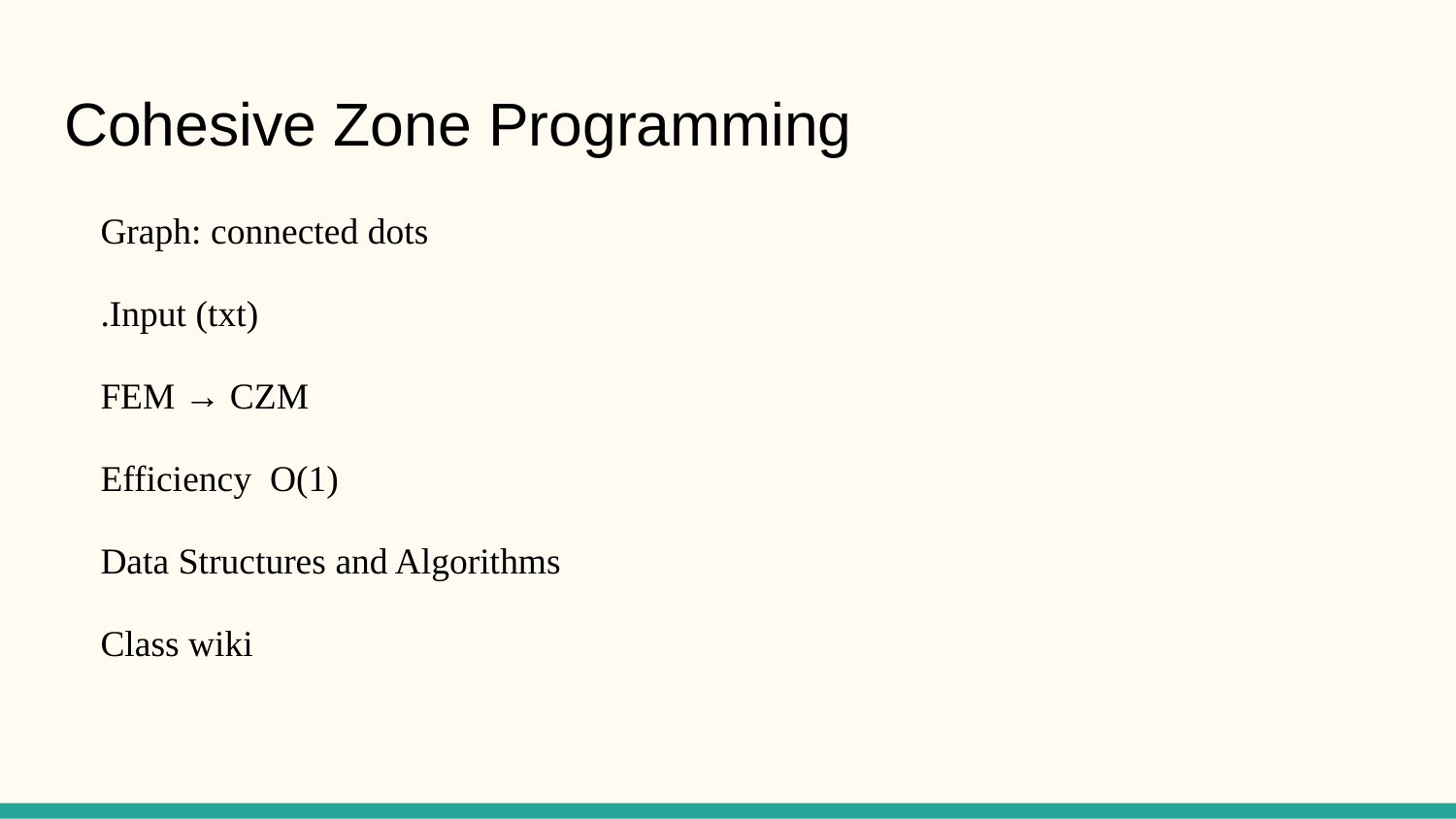

# Cohesive Zone Programming
Graph: connected dots
.Input (txt)
FEM → CZM
Efficiency  O(1)
Data Structures and Algorithms
Class wiki